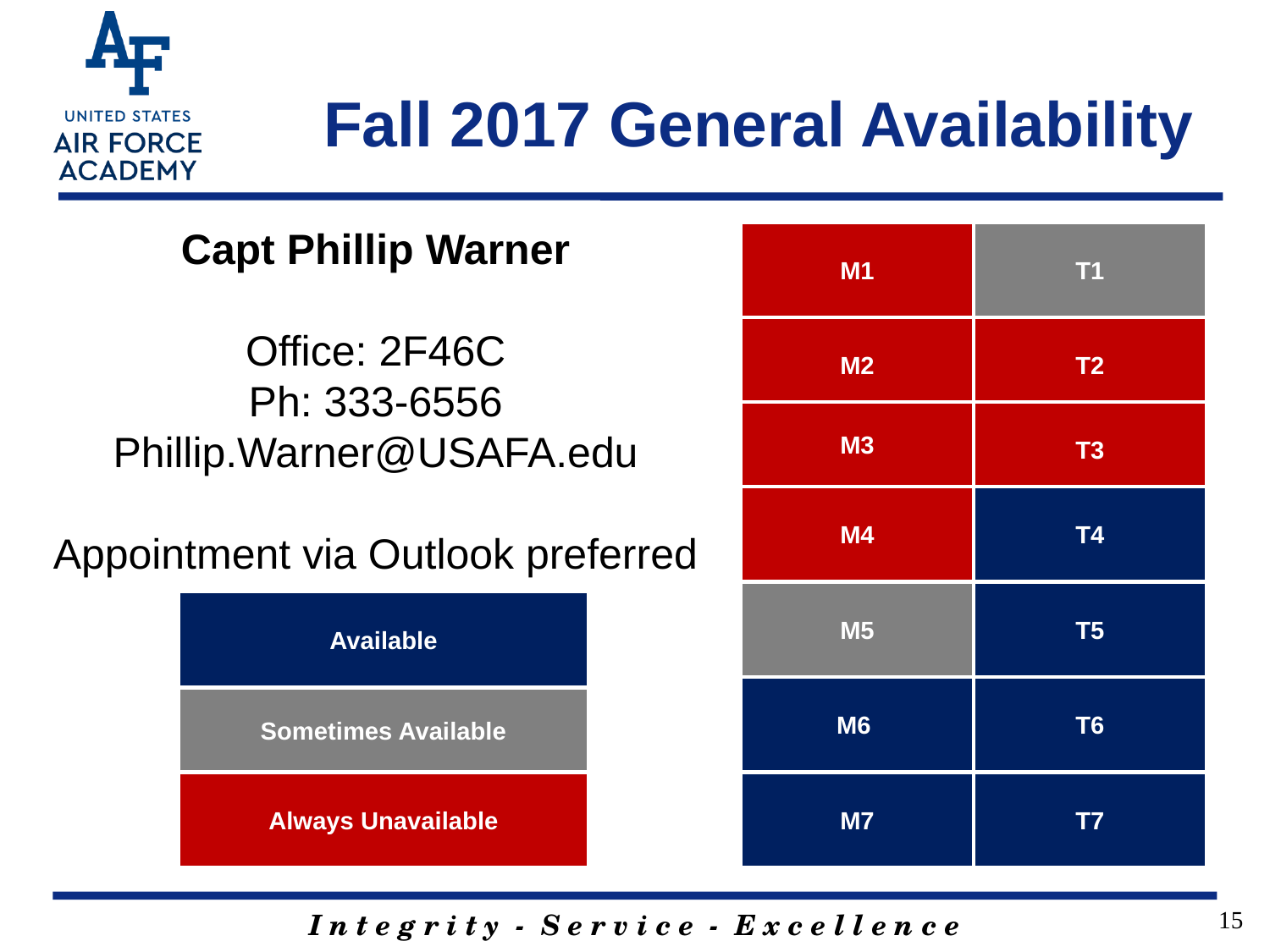

# Fall 2017 General Availability
Capt Phillip Warner

Office: 2F46C
Ph: 333-6556
Phillip.Warner@USAFA.edu

Appointment via Outlook preferred
M1
T1
M2
T2
M3
T3
M4
T4
M5
T5
Available
M6
T6
Sometimes Available
Always Unavailable
M7
T7

15